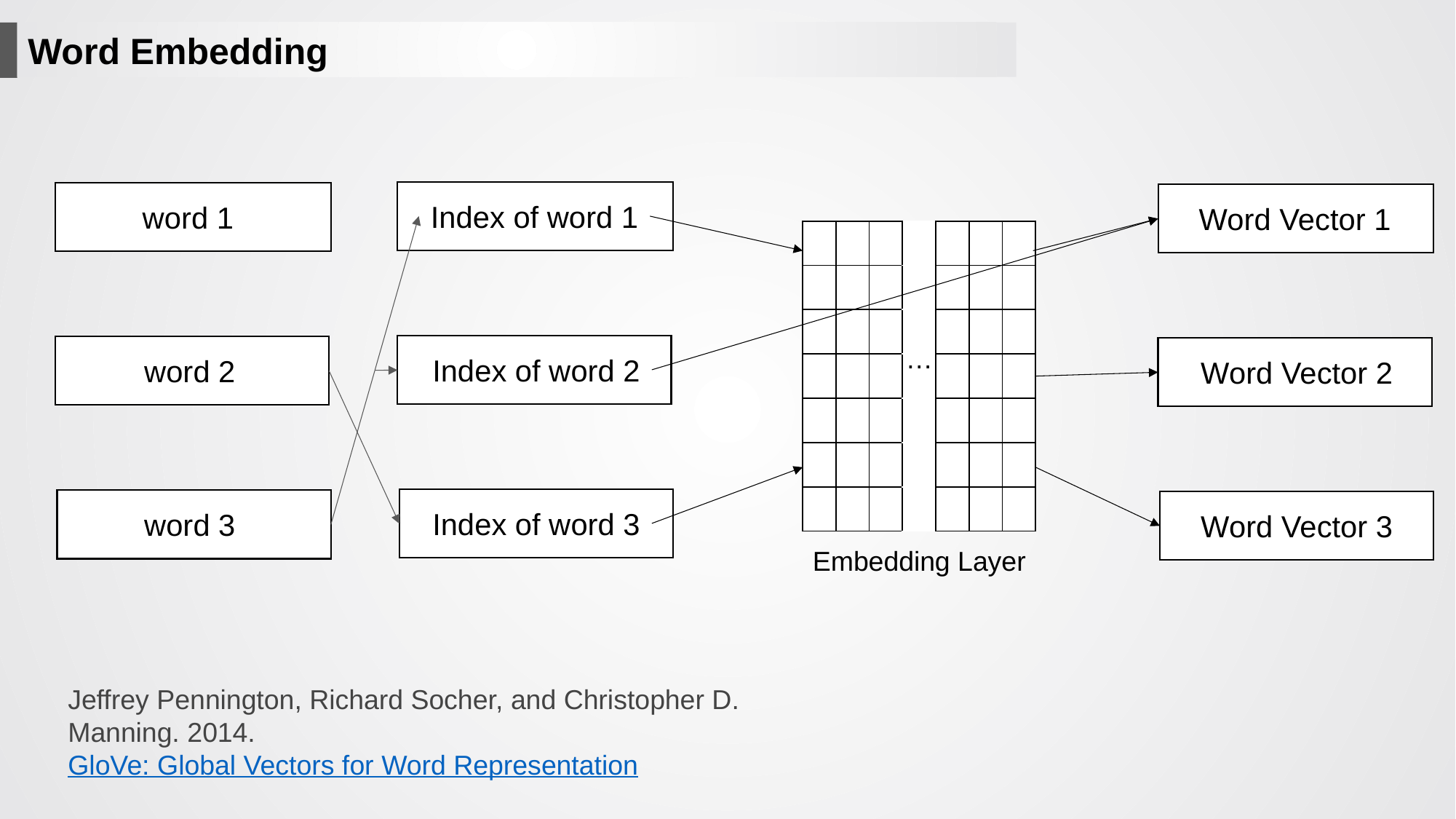

Word Embedding

Index of word 1
word 1
Word Vector 1
|  |  |  |  |  |  |  |
| --- | --- | --- | --- | --- | --- | --- |
|  |  |  |  |  |  |  |
|  |  |  |  |  |  |  |
|  |  |  |  |  |  |  |
|  |  |  |  |  |  |  |
|  |  |  |  |  |  |  |
|  |  |  |  |  |  |  |

…

Index of word 2
word 2
Word Vector 2

Index of word 3
word 3
Word Vector 3
Embedding Layer
Jeffrey Pennington, Richard Socher, and Christopher D. Manning. 2014. GloVe: Global Vectors for Word Representation